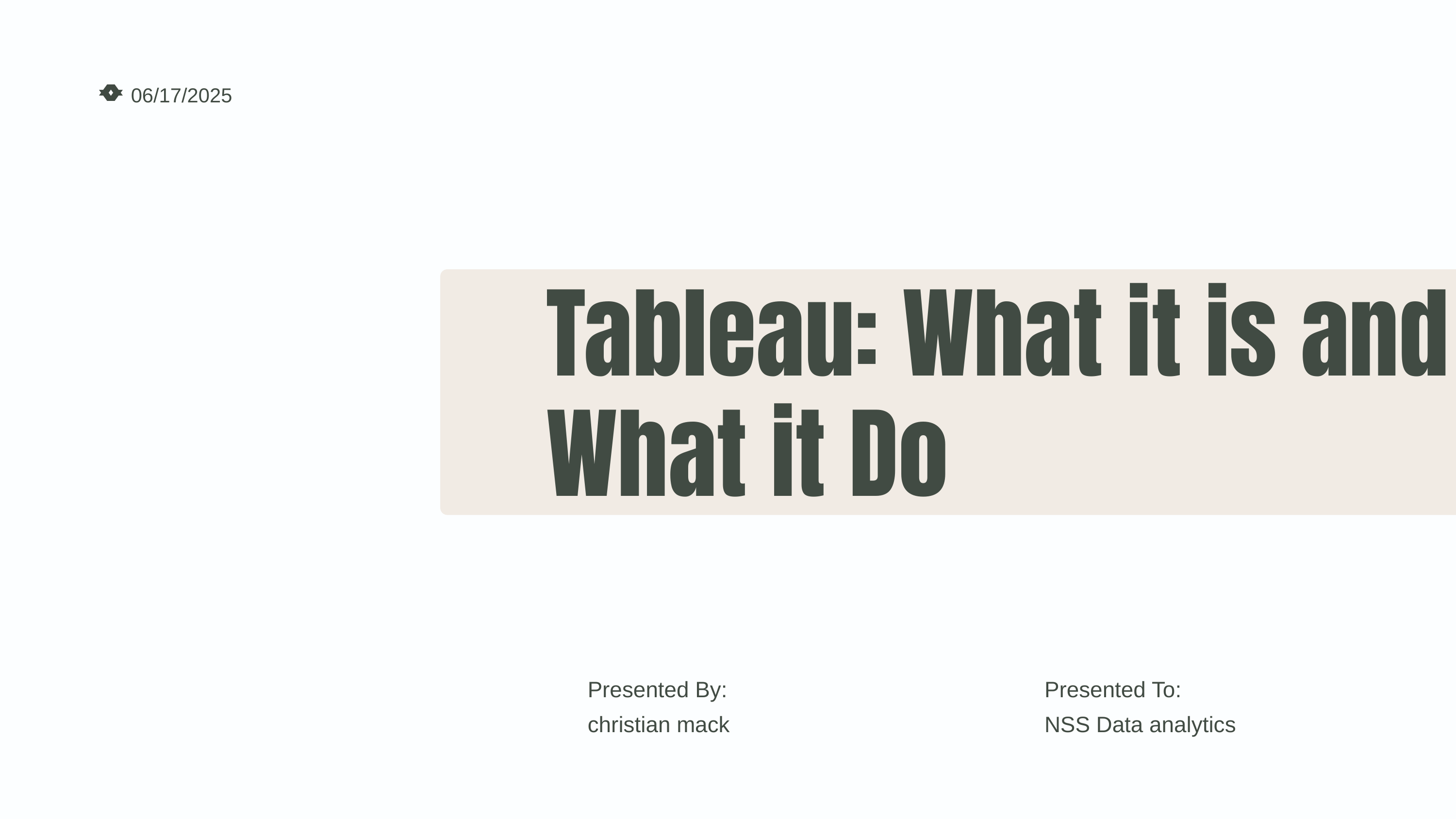

06/17/2025

Tableau: What it is and What it Do
Presented By:
Presented To:
christian mack
NSS Data analytics